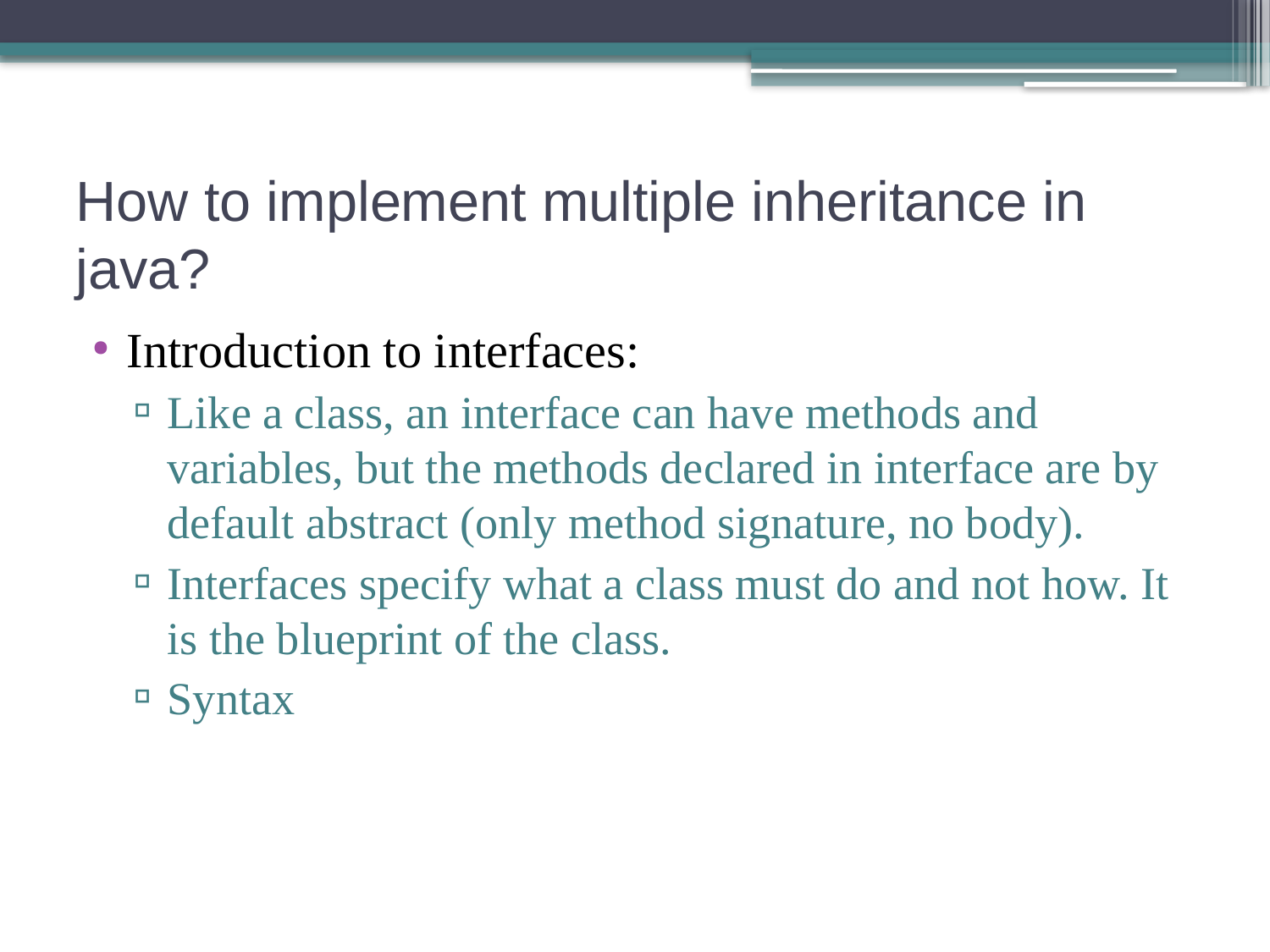

# How to implement multiple inheritance in java?
Introduction to interfaces:
Like a class, an interface can have methods and variables, but the methods declared in interface are by default abstract (only method signature, no body).
Interfaces specify what a class must do and not how. It is the blueprint of the class.
Syntax